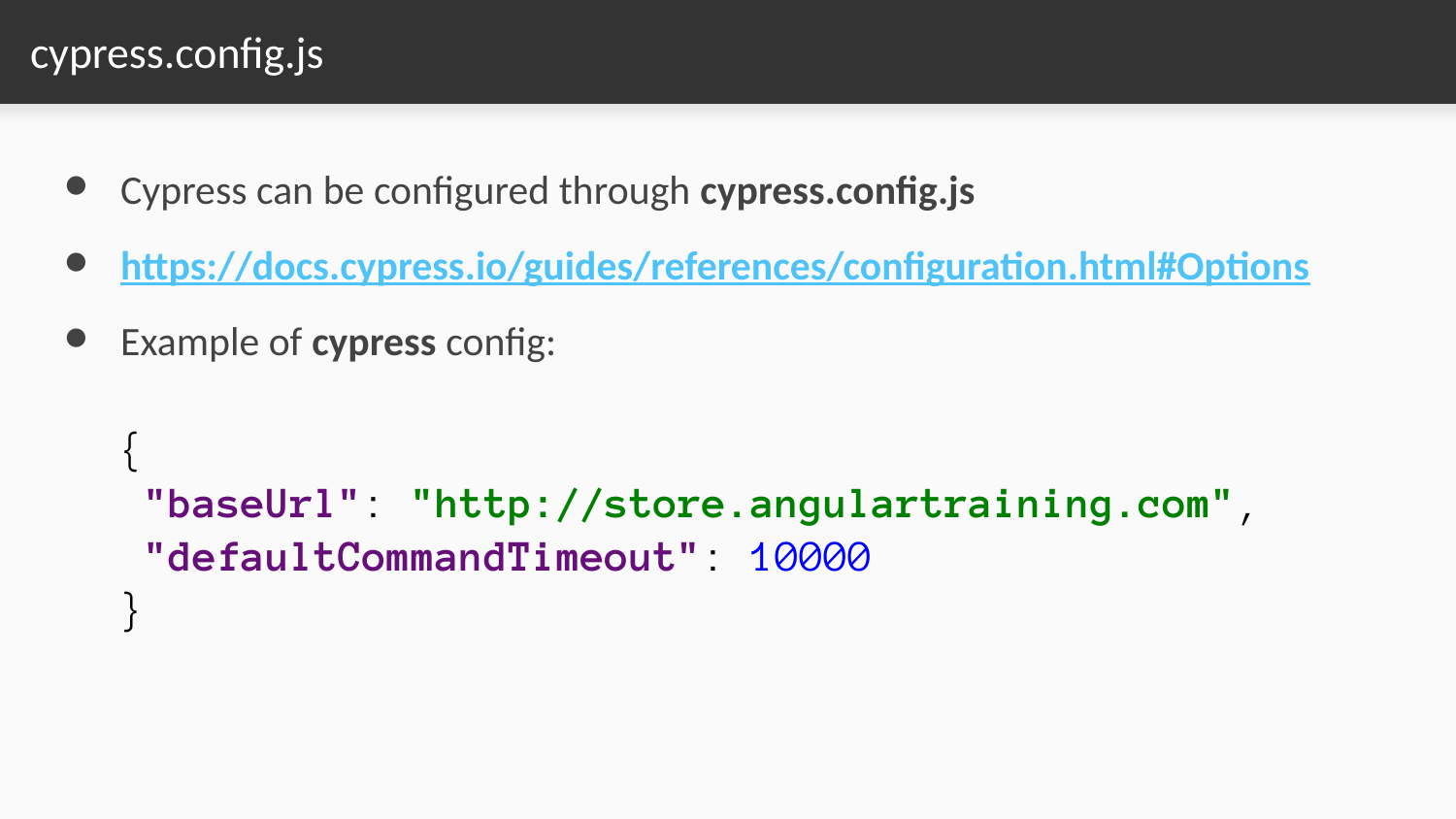

# cypress.config.js
Cypress can be configured through cypress.config.js
https://docs.cypress.io/guides/references/configuration.html#Options
Example of cypress config:

{
 "baseUrl": "http://store.angulartraining.com",
 "defaultCommandTimeout": 10000
}